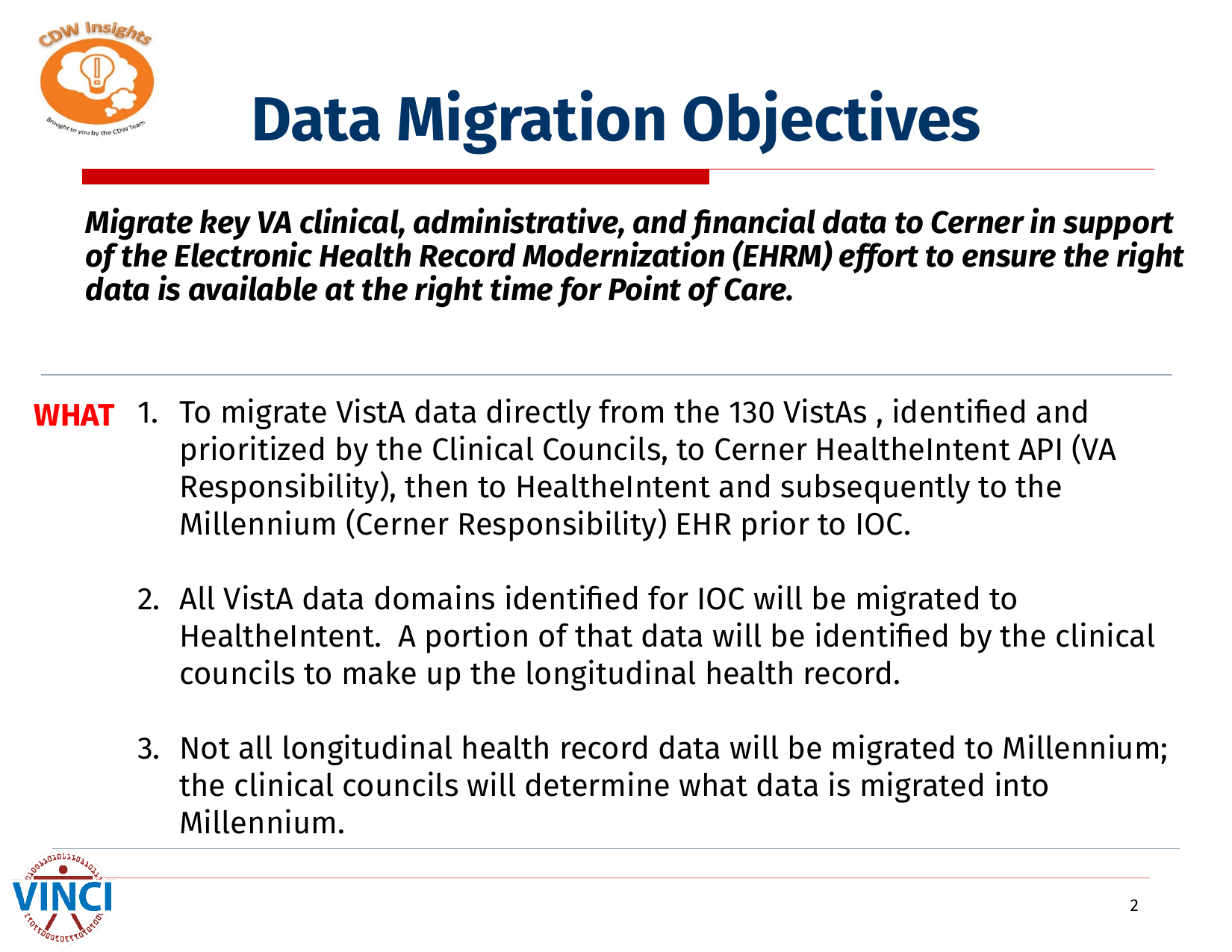

# Data Migration Objectives
Migrate key VA clinical, administrative, and financial data to Cerner in support of the Electronic Health Record Modernization (EHRM) effort to ensure the right data is available at the right time for Point of Care.
To migrate VistA data directly from the 130 VistAs , identified and prioritized by the Clinical Councils, to Cerner HealtheIntent API (VA Responsibility), then to HealtheIntent and subsequently to the Millennium (Cerner Responsibility) EHR prior to IOC.

All VistA data domains identified for IOC will be migrated to HealtheIntent.  A portion of that data will be identified by the clinical councils to make up the longitudinal health record.

Not all longitudinal health record data will be migrated to Millennium; the clinical councils will determine what data is migrated into Millennium.
WHAT
2